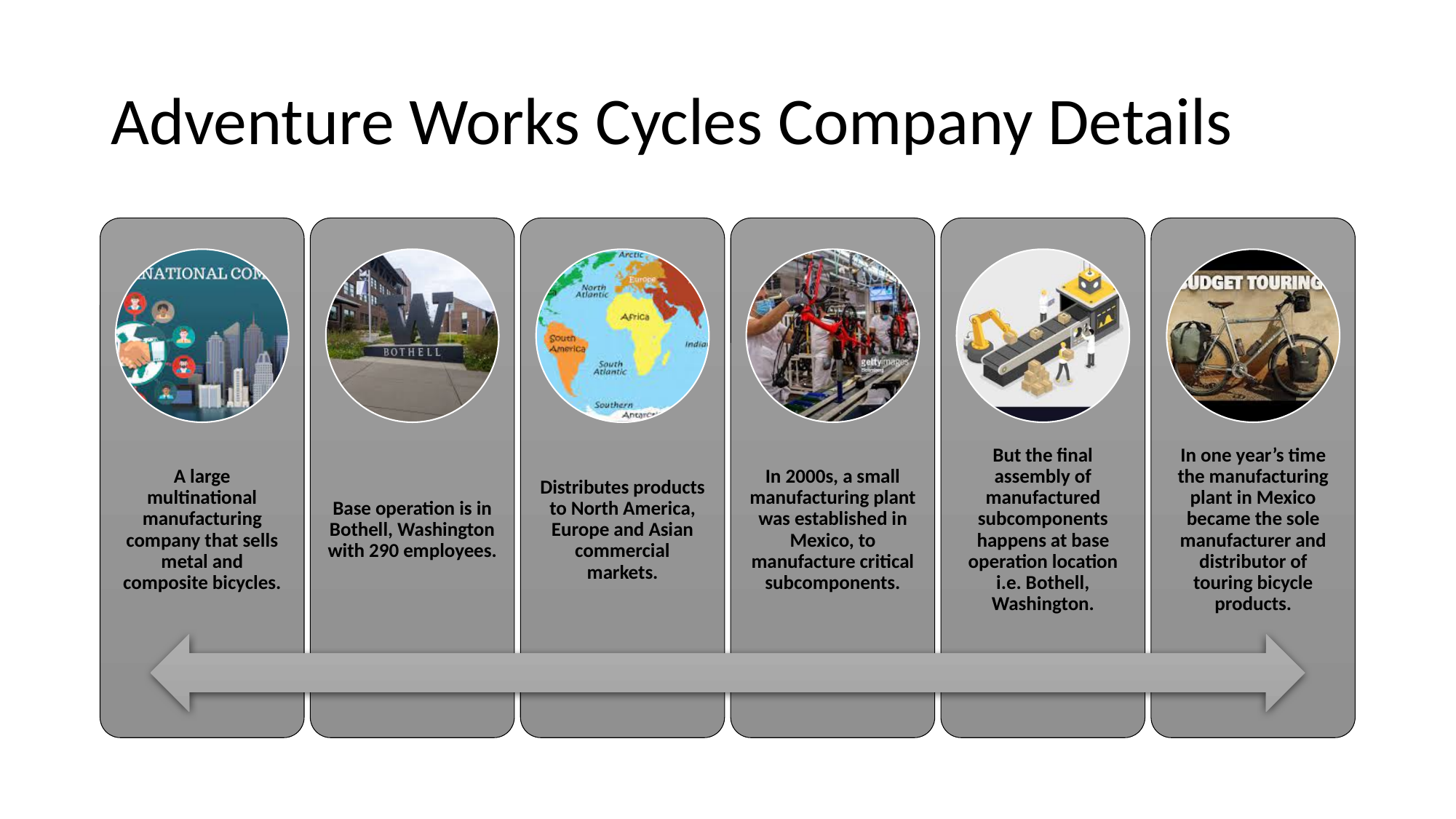

# Adventure Works Cycles Company Details
A large multinational manufacturing company that sells metal and composite bicycles.
Base operation is in Bothell, Washington with 290 employees.
Distributes products to North America, Europe and Asian commercial markets.
In 2000s, a small manufacturing plant was established in Mexico, to manufacture critical subcomponents.
But the final assembly of manufactured subcomponents happens at base operation location i.e. Bothell, Washington.
In one year’s time the manufacturing plant in Mexico became the sole manufacturer and distributor of touring bicycle products.